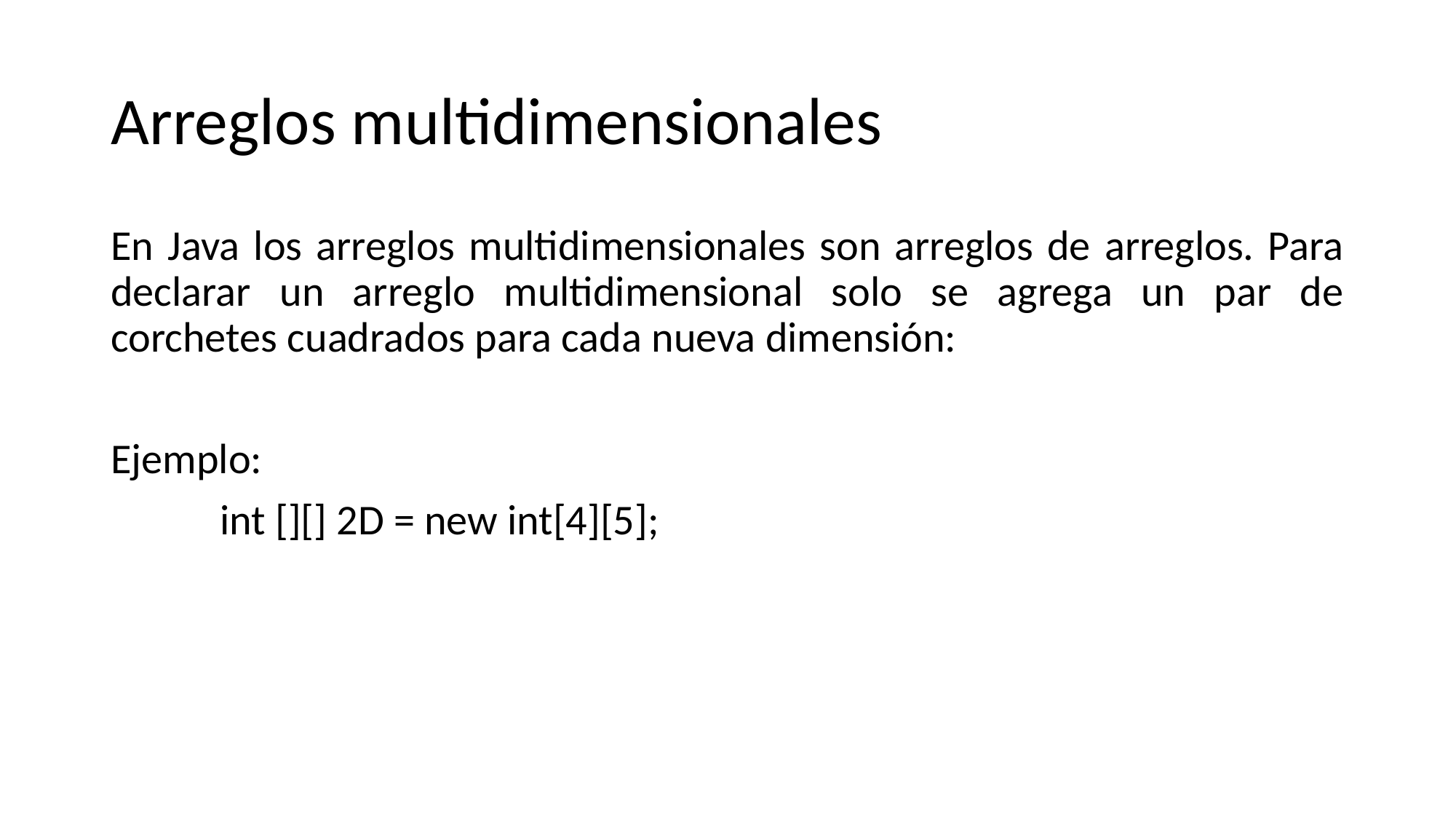

# Arreglos multidimensionales
En Java los arreglos multidimensionales son arreglos de arreglos. Para declarar un arreglo multidimensional solo se agrega un par de corchetes cuadrados para cada nueva dimensión:

Ejemplo:
	int [][] 2D = new int[4][5];